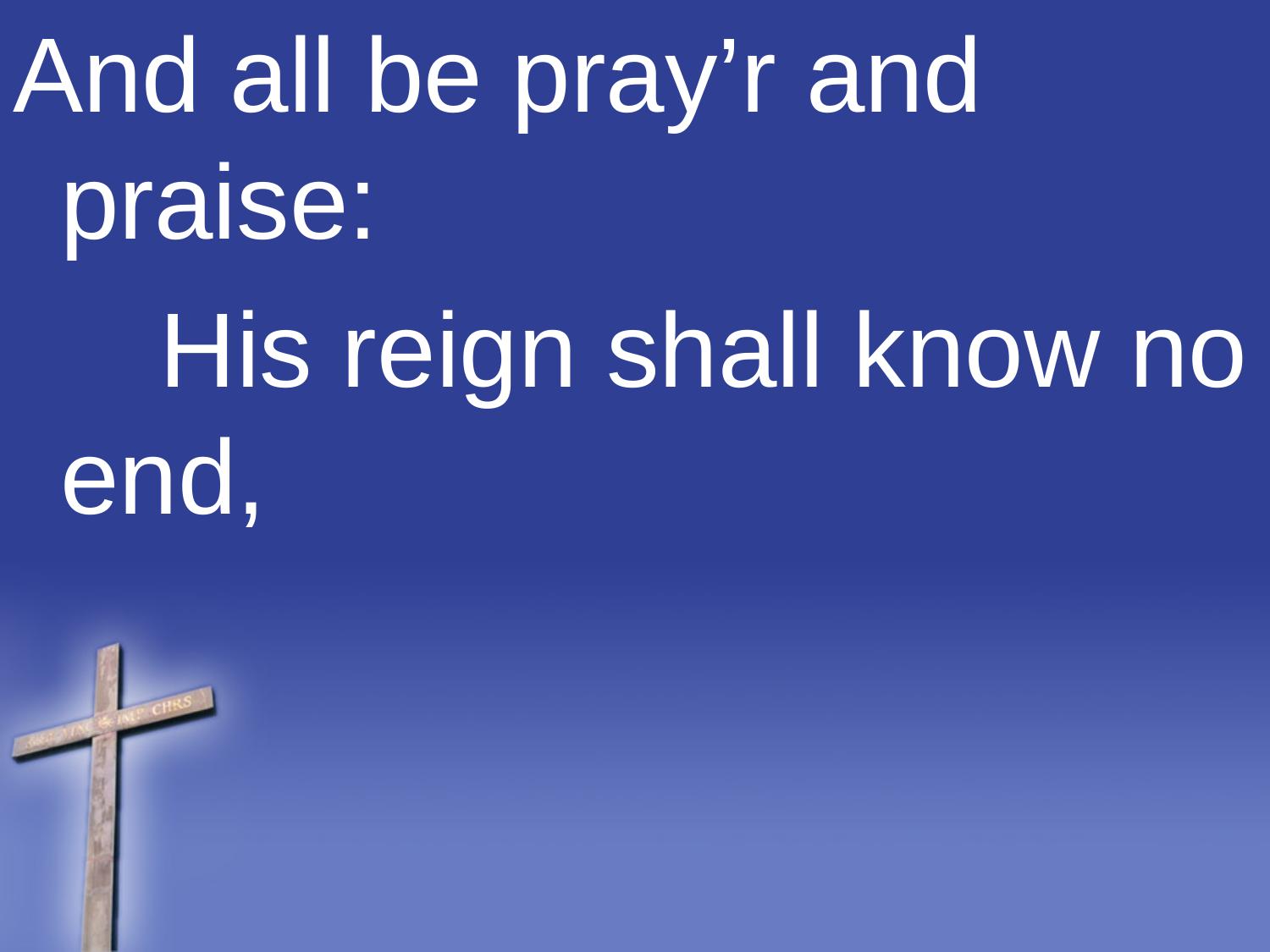

And all be pray’r and praise:
     His reign shall know no end,